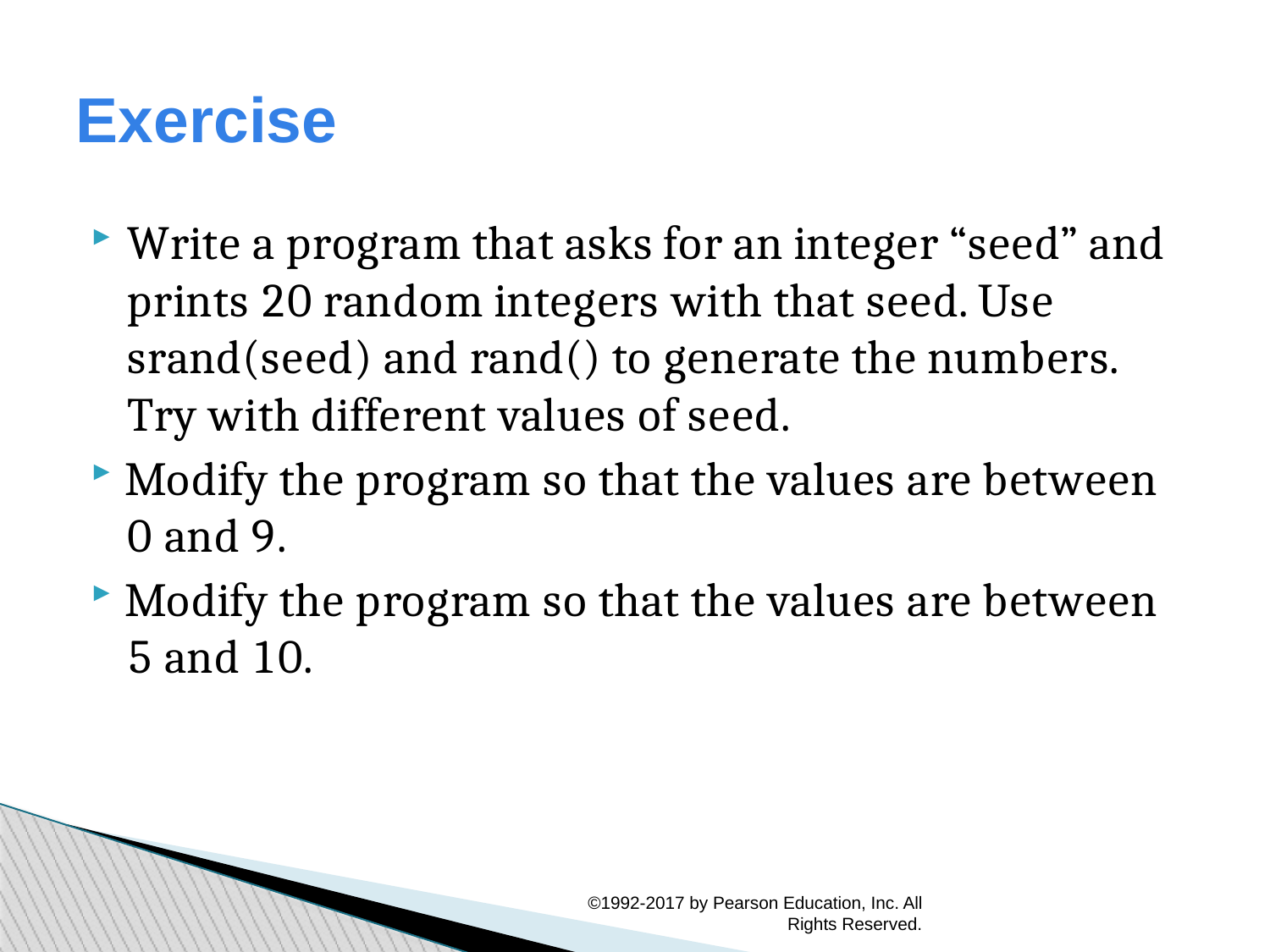

Exercise
Write a program that asks for an integer “seed” and prints 20 random integers with that seed. Use srand(seed) and rand() to generate the numbers. Try with different values of seed.
Modify the program so that the values are between 0 and 9.
Modify the program so that the values are between 5 and 10.
©1992-2017 by Pearson Education, Inc. All Rights Reserved.